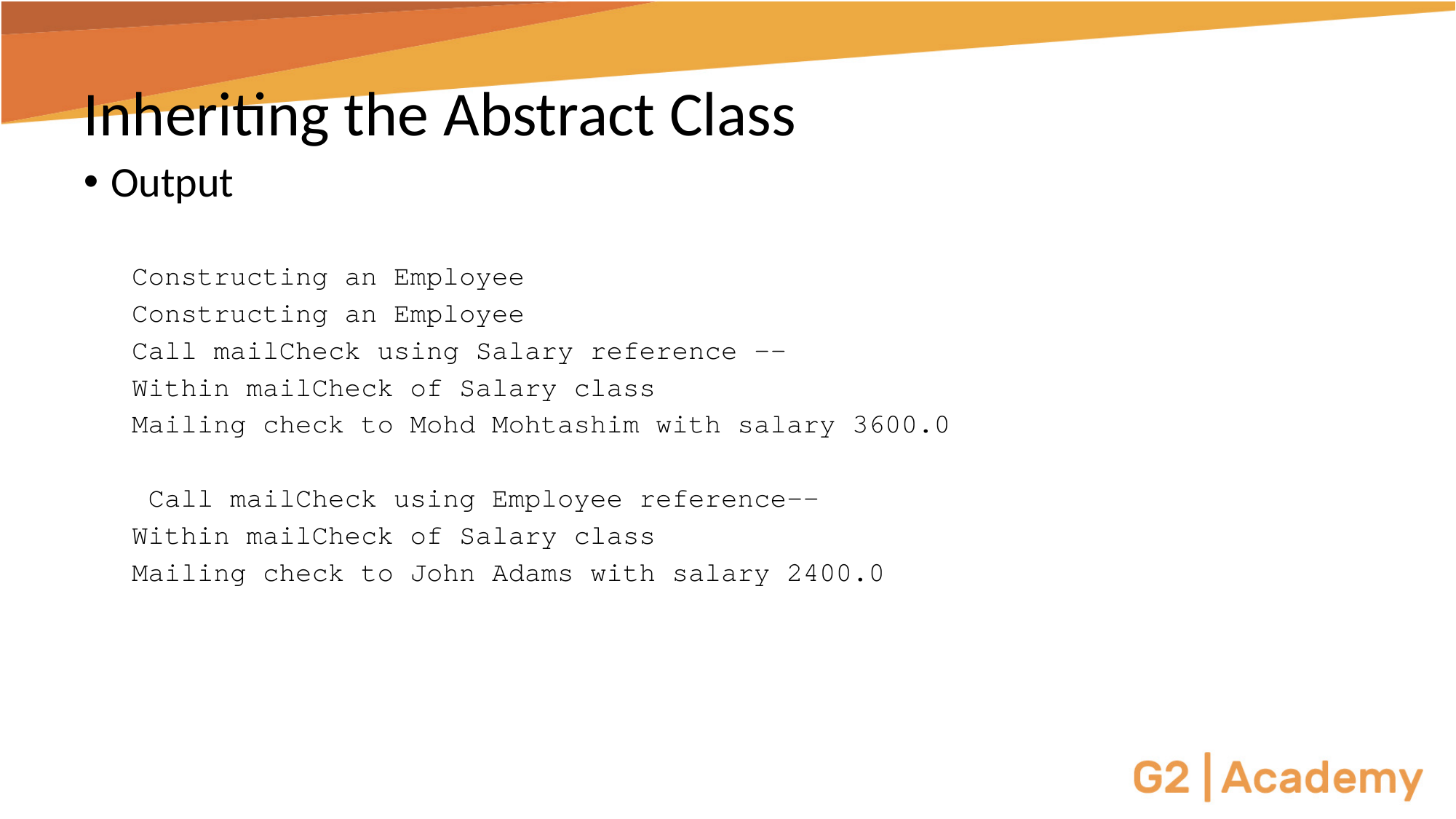

# Inheriting the Abstract Class
Output

Constructing an Employee
Constructing an Employee
Call mailCheck using Salary reference --
Within mailCheck of Salary class
Mailing check to Mohd Mohtashim with salary 3600.0

 Call mailCheck using Employee reference--
Within mailCheck of Salary class
Mailing check to John Adams with salary 2400.0